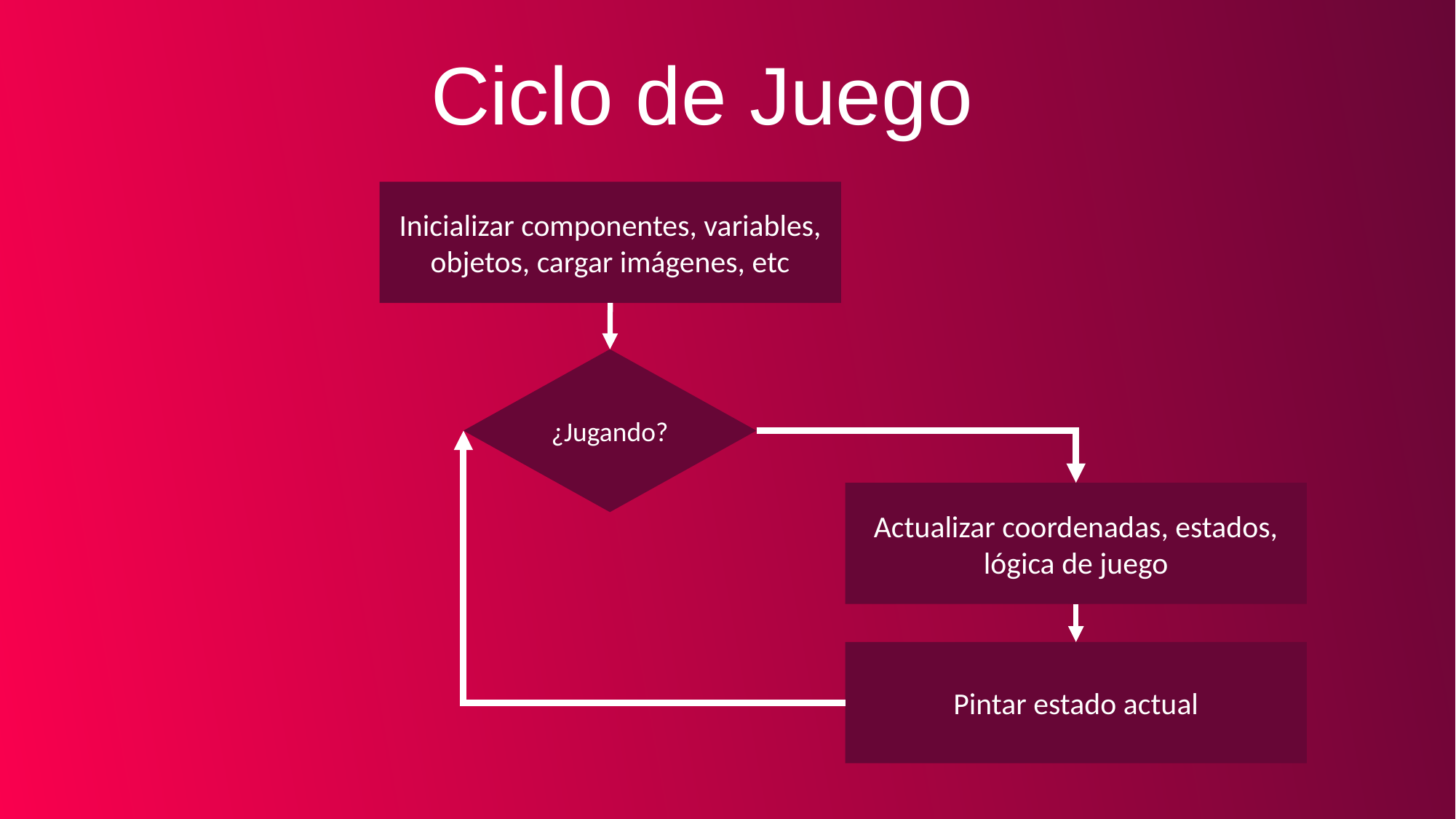

Ciclo de Juego
Inicializar componentes, variables, objetos, cargar imágenes, etc
¿Jugando?
Actualizar coordenadas, estados, lógica de juego
Pintar estado actual